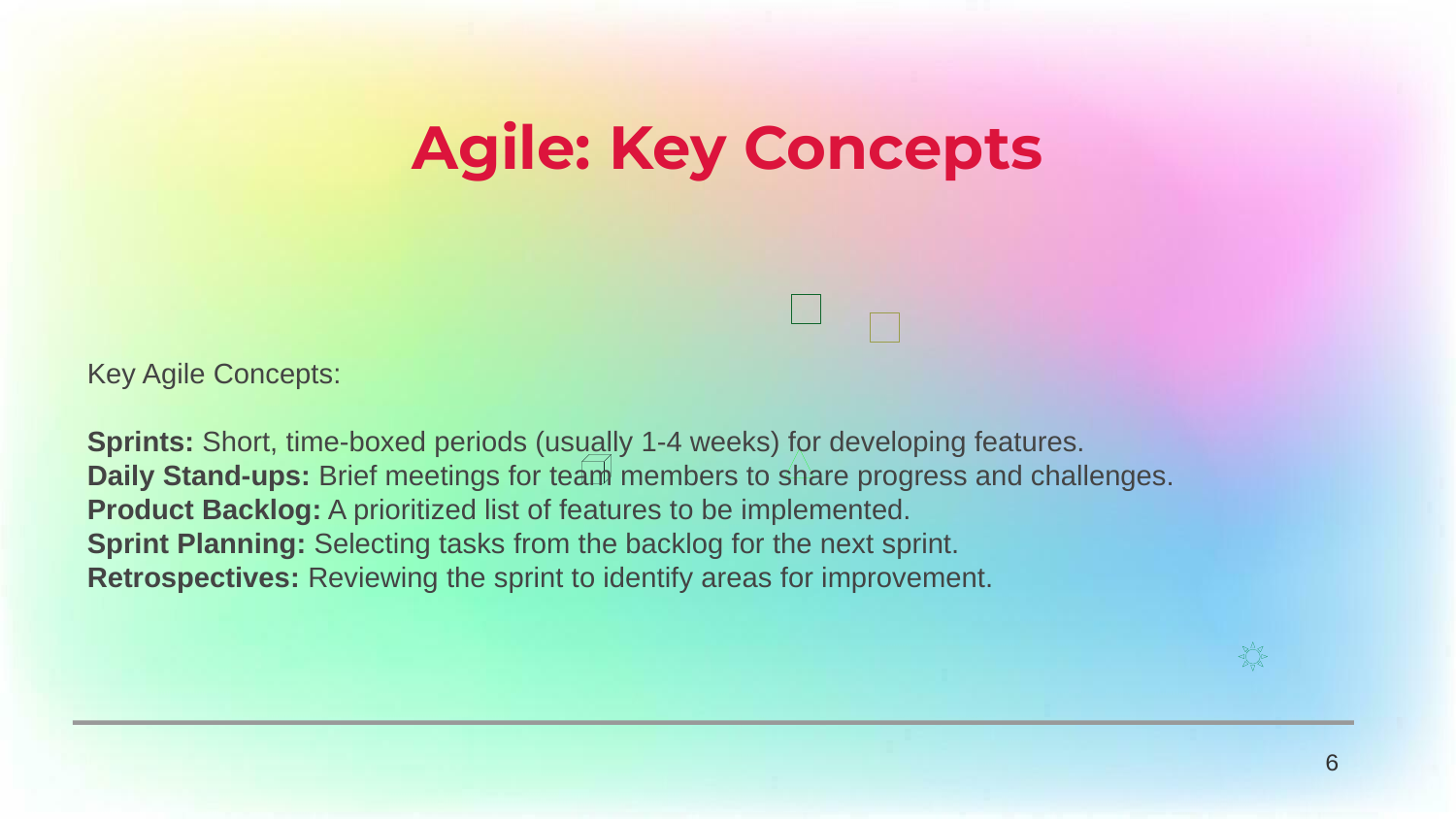

Agile: Key Concepts
Key Agile Concepts:

Sprints: Short, time-boxed periods (usually 1-4 weeks) for developing features.
Daily Stand-ups: Brief meetings for team members to share progress and challenges.
Product Backlog: A prioritized list of features to be implemented.
Sprint Planning: Selecting tasks from the backlog for the next sprint.
Retrospectives: Reviewing the sprint to identify areas for improvement.

6